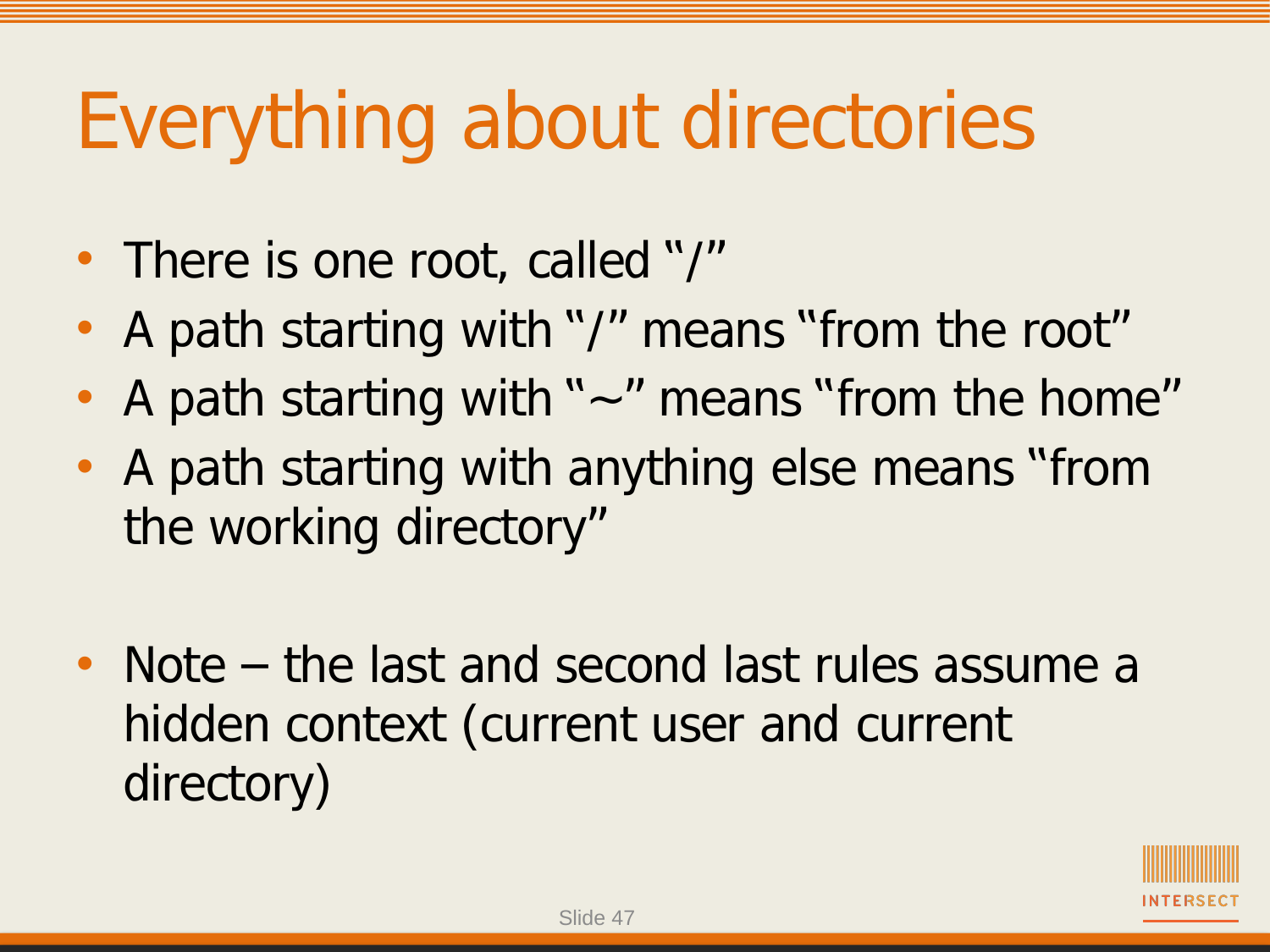

# Everything about directories
There is one root, called “/”
A path starting with “/” means “from the root”
A path starting with “~” means “from the home”
A path starting with anything else means “from the working directory”

Note – the last and second last rules assume a hidden context (current user and current directory)

Slide 47